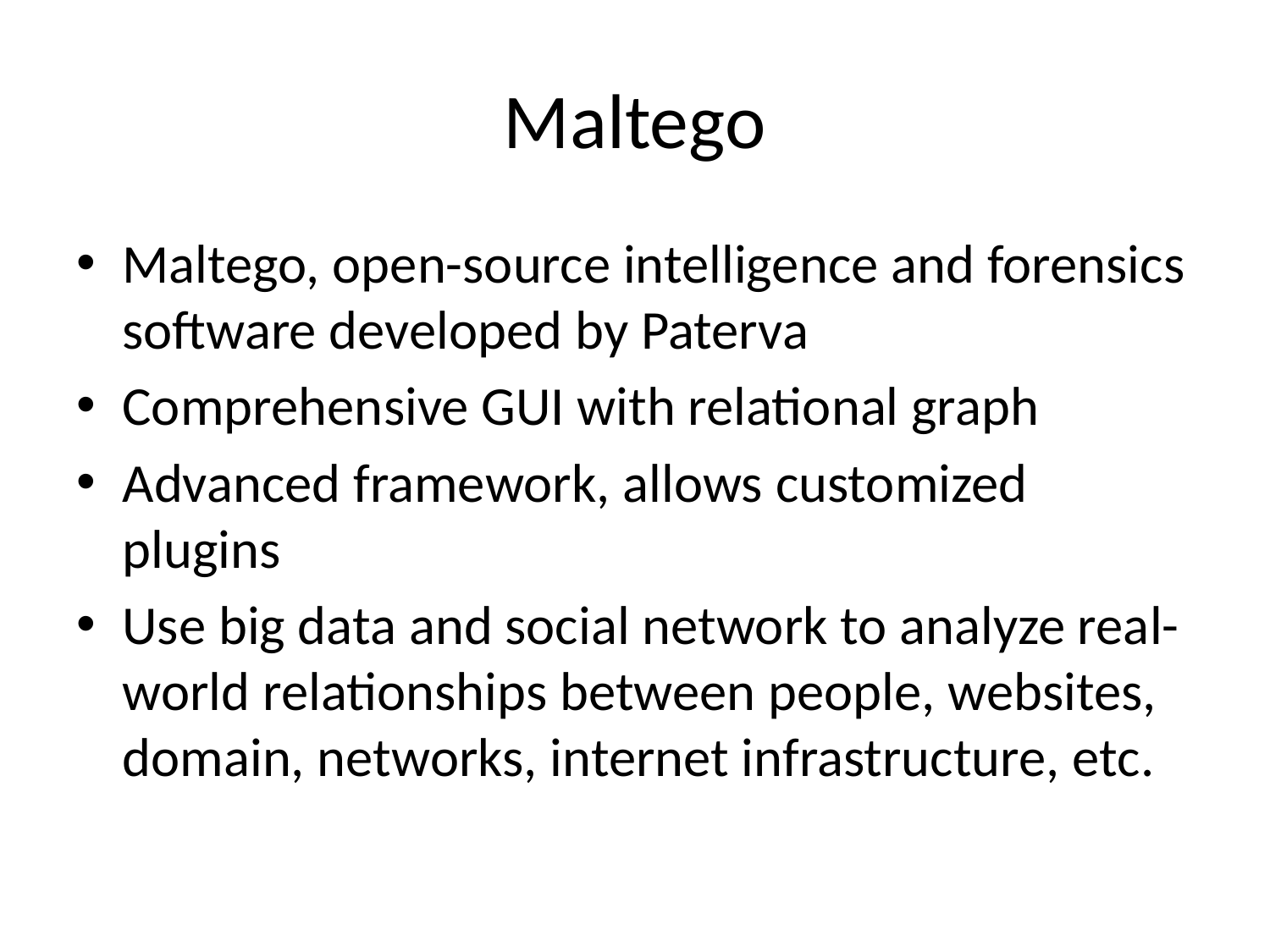

# Maltego
Maltego, open-source intelligence and forensics software developed by Paterva
Comprehensive GUI with relational graph
Advanced framework, allows customized plugins
Use big data and social network to analyze real-world relationships between people, websites, domain, networks, internet infrastructure, etc.